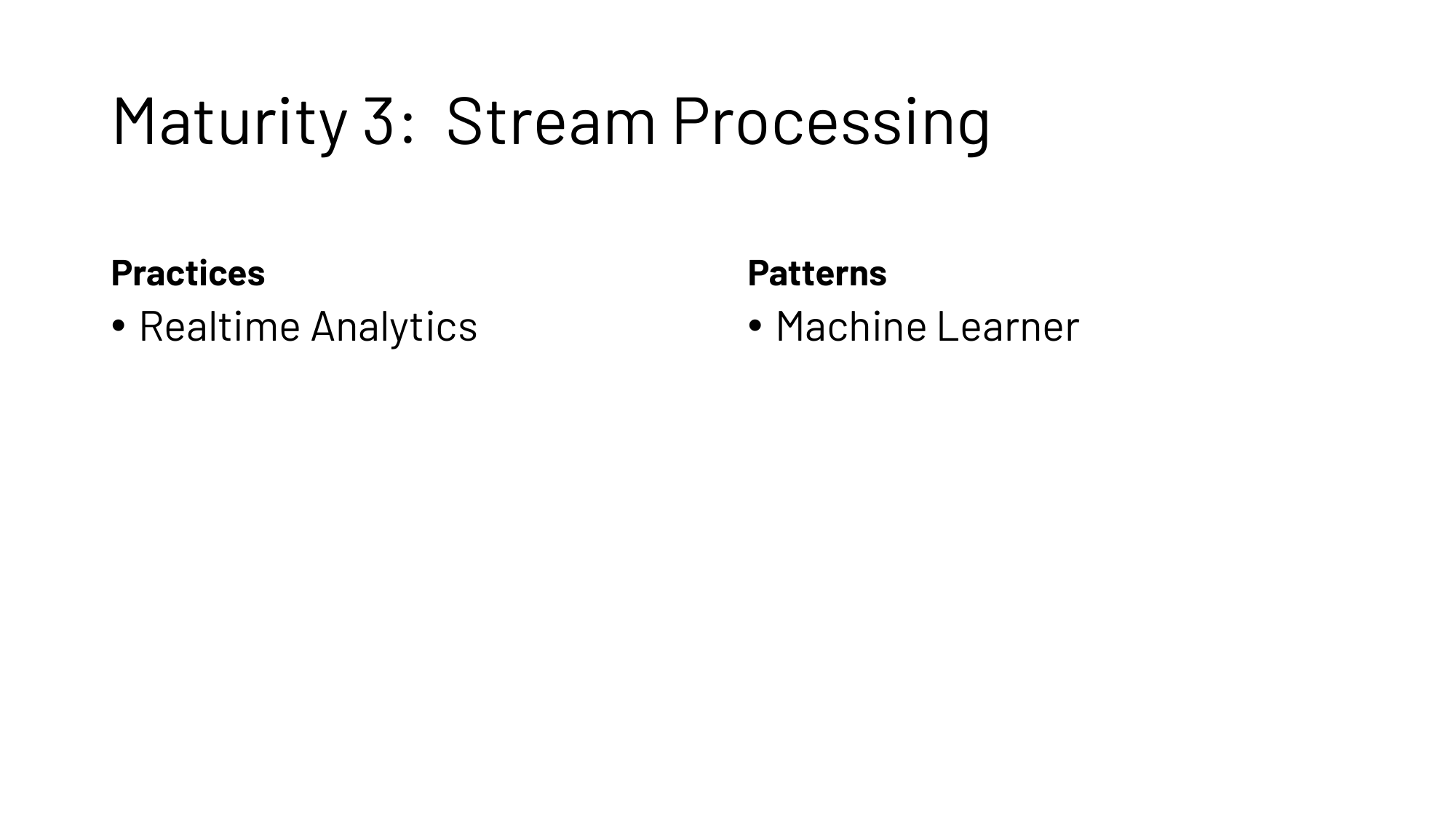

# Maturity 3:  Stream Processing
Practices
Patterns
Realtime Analytics
Machine Learner